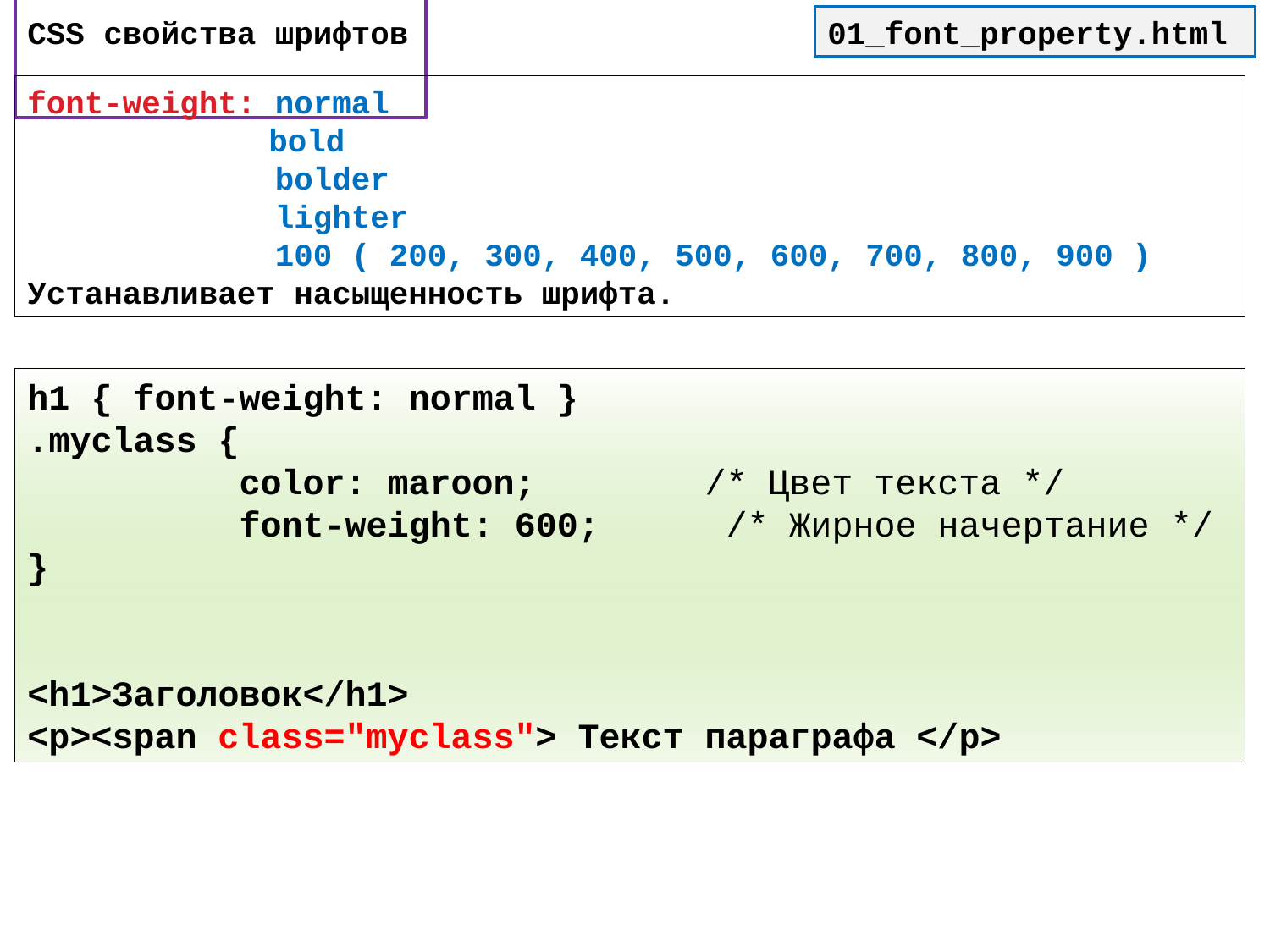

# CSS cвойства шрифтов
01_font_property.html
font-weight: normal
	      bold
             bolder
             lighter
             100 ( 200, 300, 400, 500, 600, 700, 800, 900 )
Устанавливает насыщенность шрифта.
h1 { font-weight: normal }
.myclass {
	    color: maroon;        /* Цвет текста */
          font-weight: 600;      /* Жирное начертание */
}

<h1>Заголовок</h1>
<p><span class="myclass"> Текст параграфа </p>